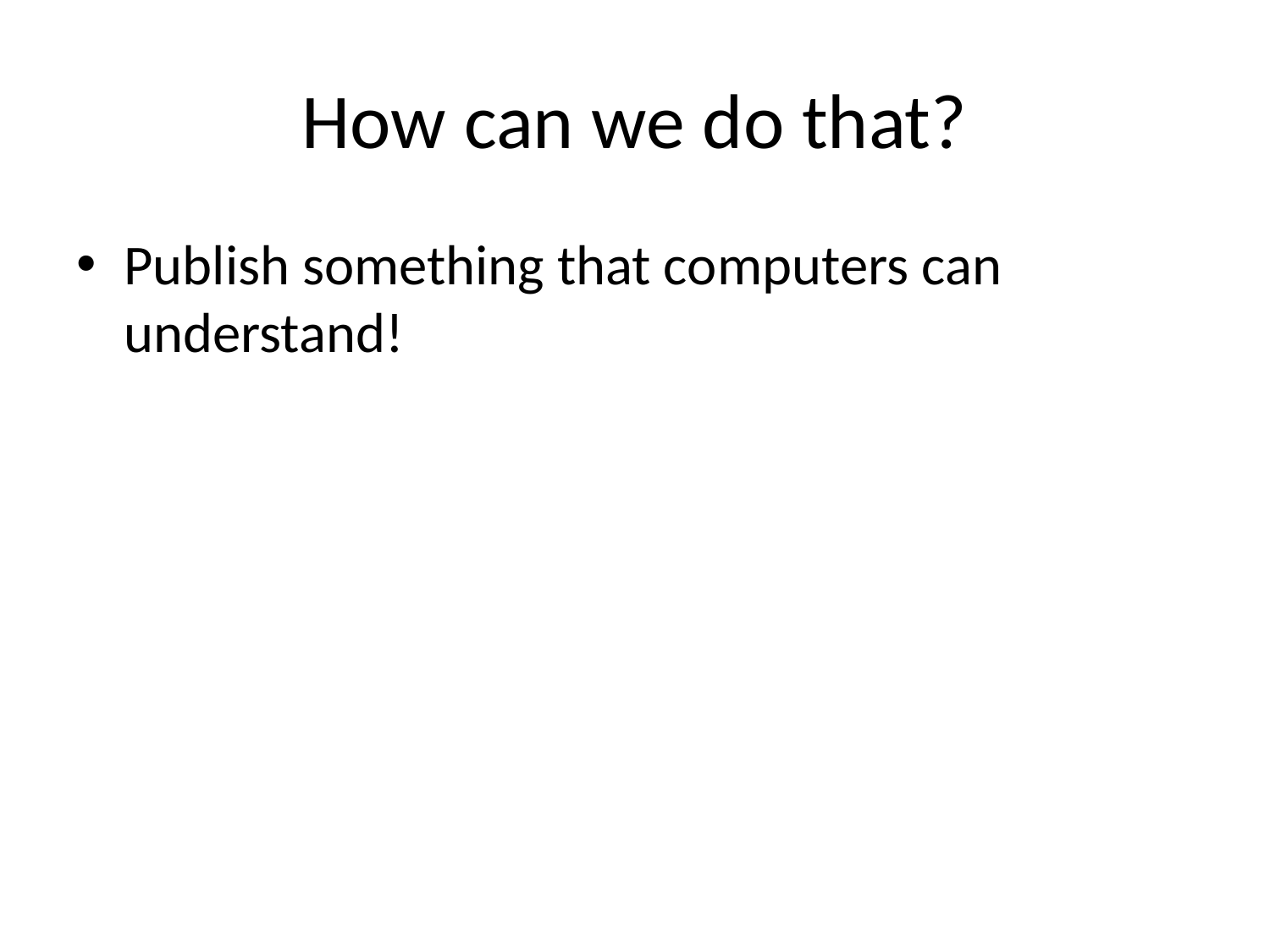

# How can we do that?
Publish something that computers can understand!